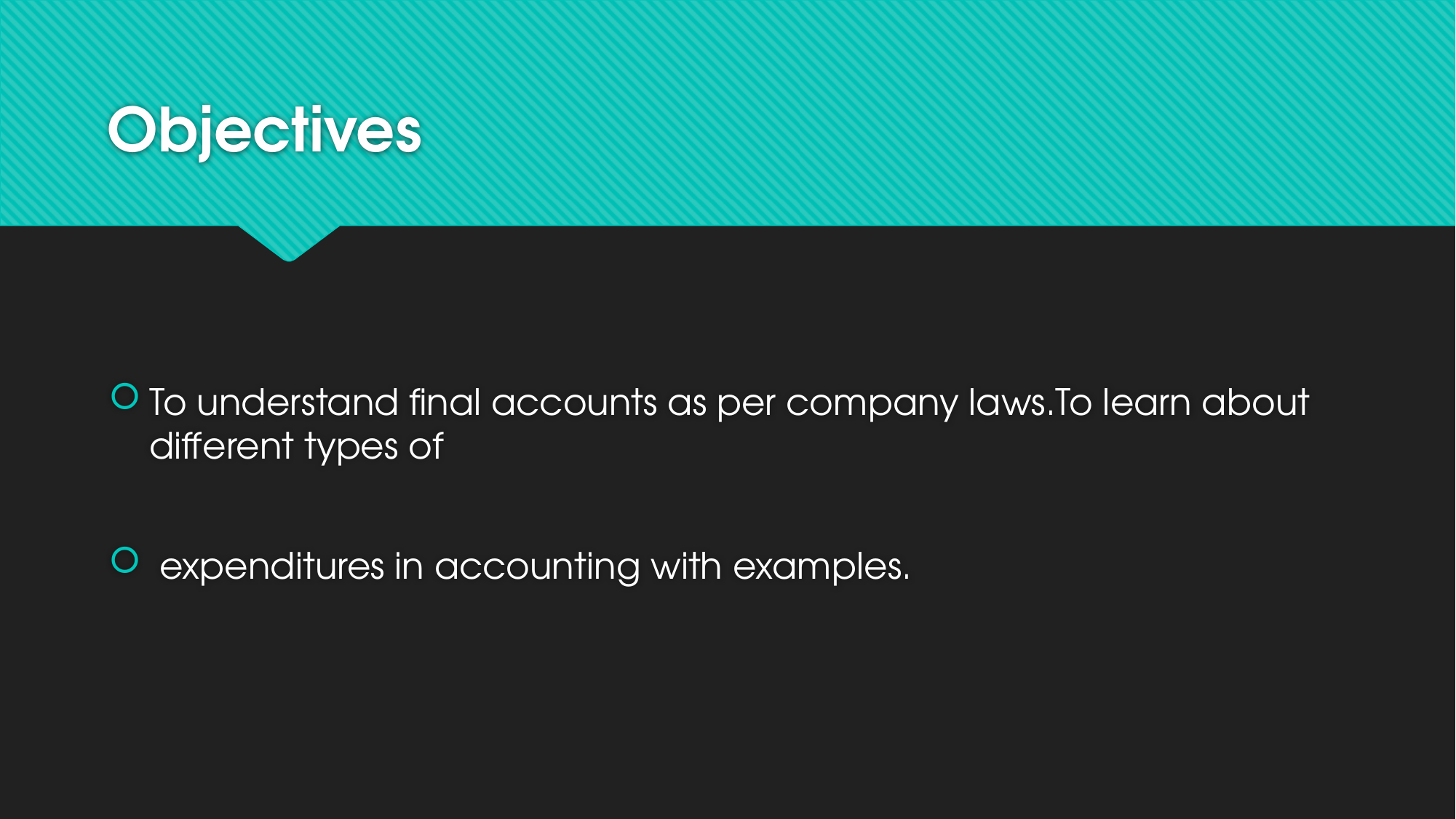

# Objectives
To understand final accounts as per company laws.To learn about different types of

 expenditures in accounting with examples.